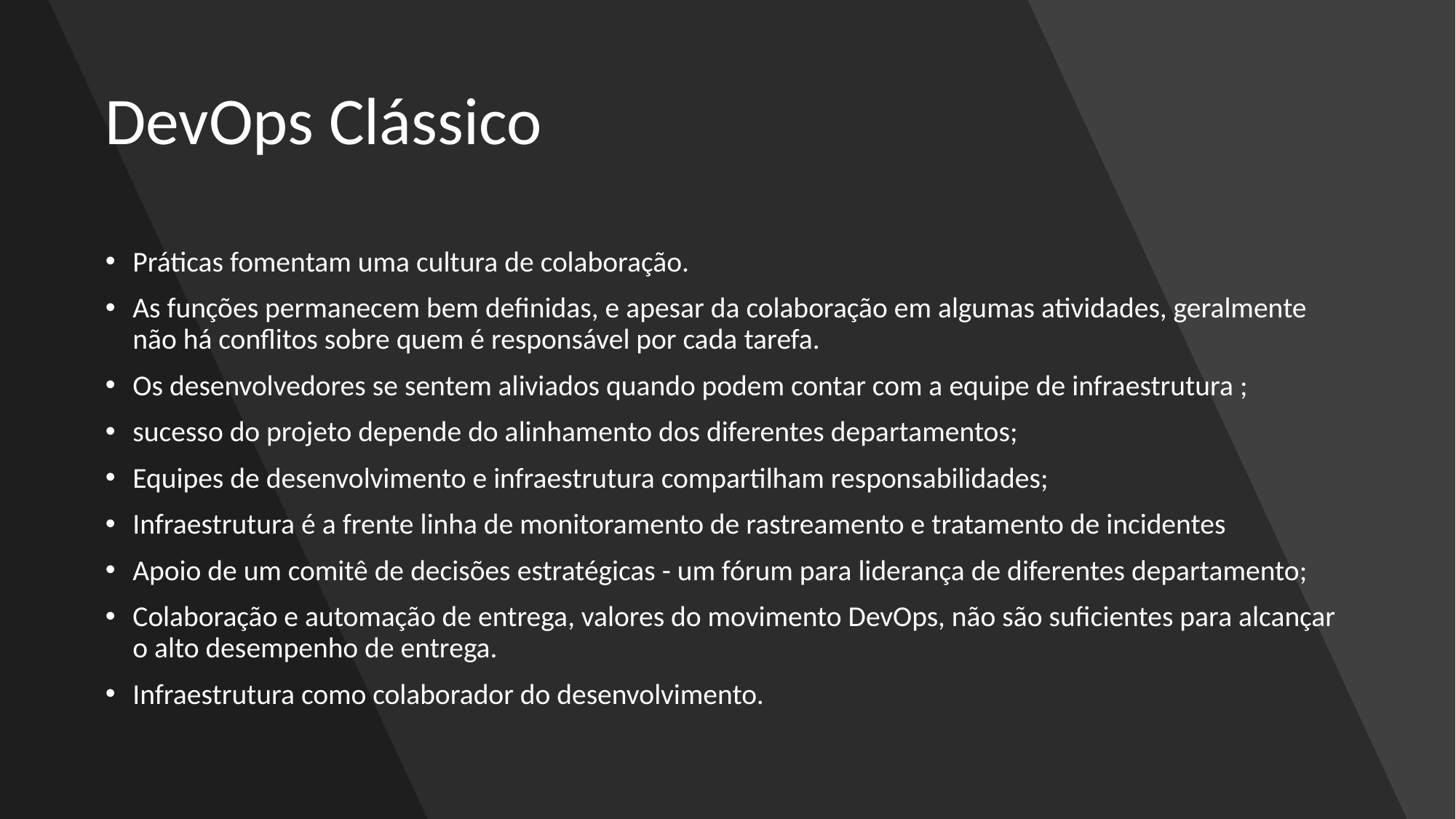

# DevOps Clássico
Práticas fomentam uma cultura de colaboração.
As funções permanecem bem definidas, e apesar da colaboração em algumas atividades, geralmente não há conflitos sobre quem é responsável por cada tarefa.
Os desenvolvedores se sentem aliviados quando podem contar com a equipe de infraestrutura ;
sucesso do projeto depende do alinhamento dos diferentes departamentos;
Equipes de desenvolvimento e infraestrutura compartilham responsabilidades;
Infraestrutura é a frente linha de monitoramento de rastreamento e tratamento de incidentes
Apoio de um comitê de decisões estratégicas - um fórum para liderança de diferentes departamento;
Colaboração e automação de entrega, valores do movimento DevOps, não são suficientes para alcançar o alto desempenho de entrega.
Infraestrutura como colaborador do desenvolvimento.
20